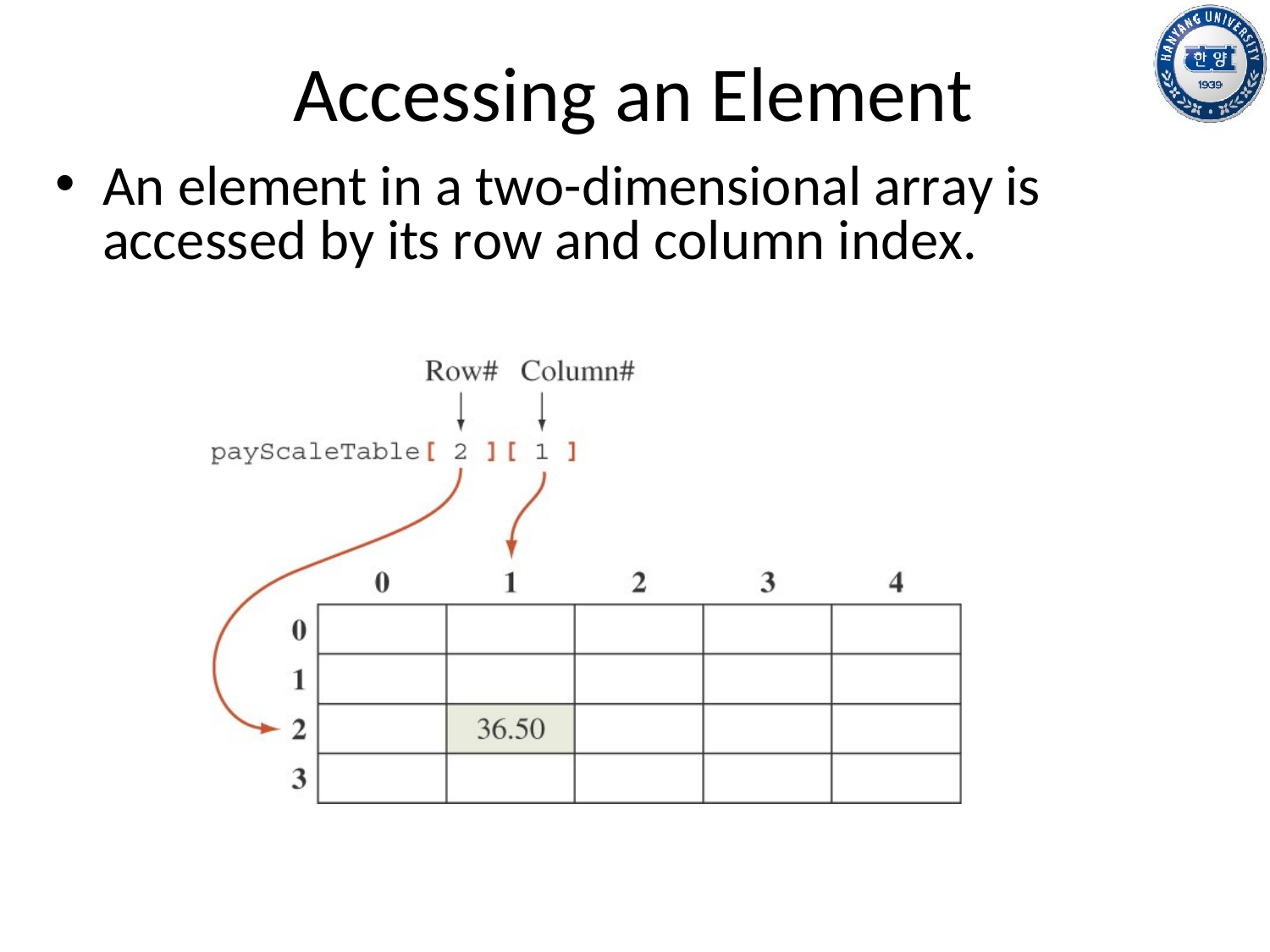

Accessing an Element
An element in a two-dimensional array is accessed by its row and column index.